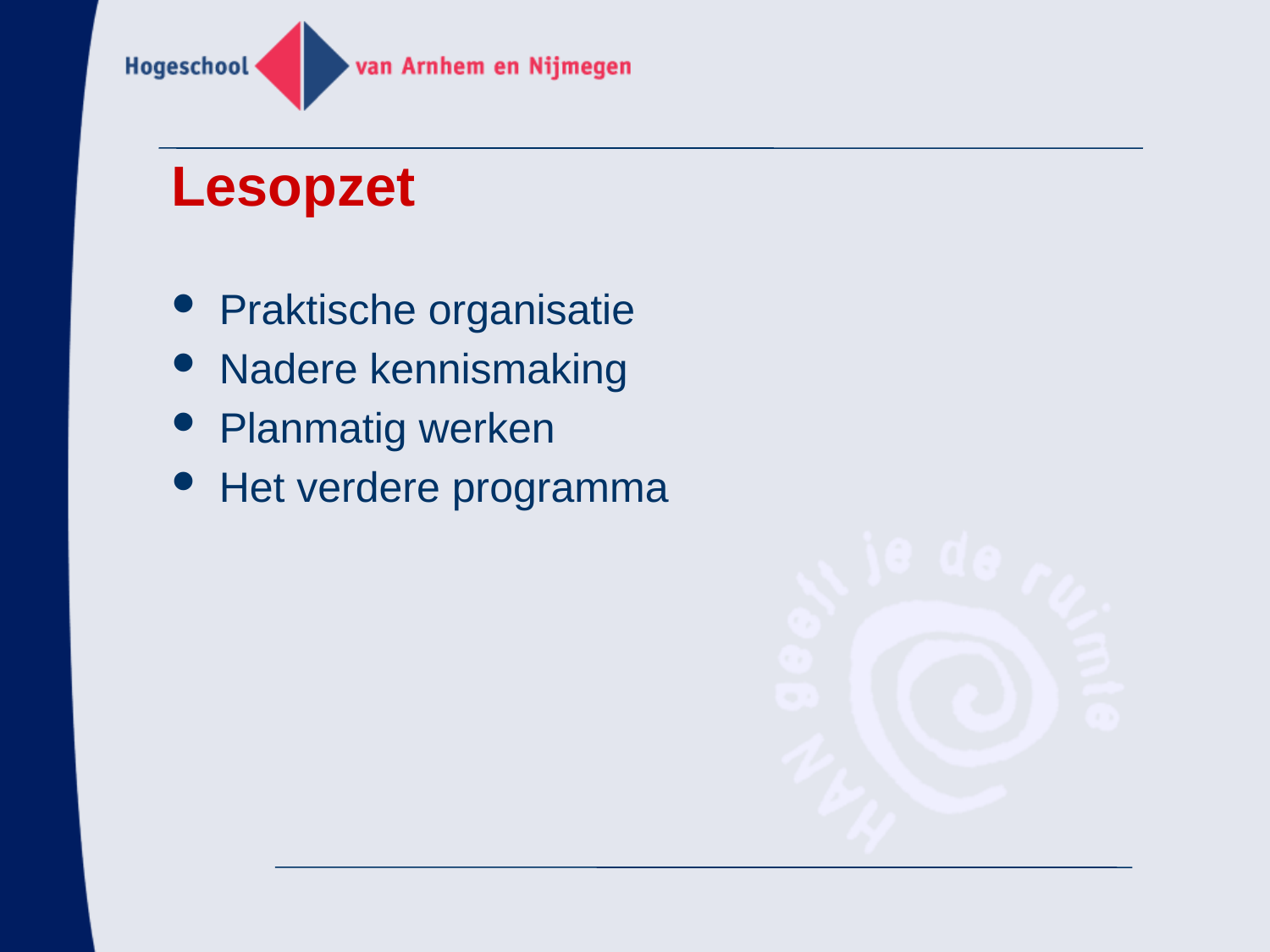

Lesopzet
Praktische organisatie
Nadere kennismaking
Planmatig werken
Het verdere programma